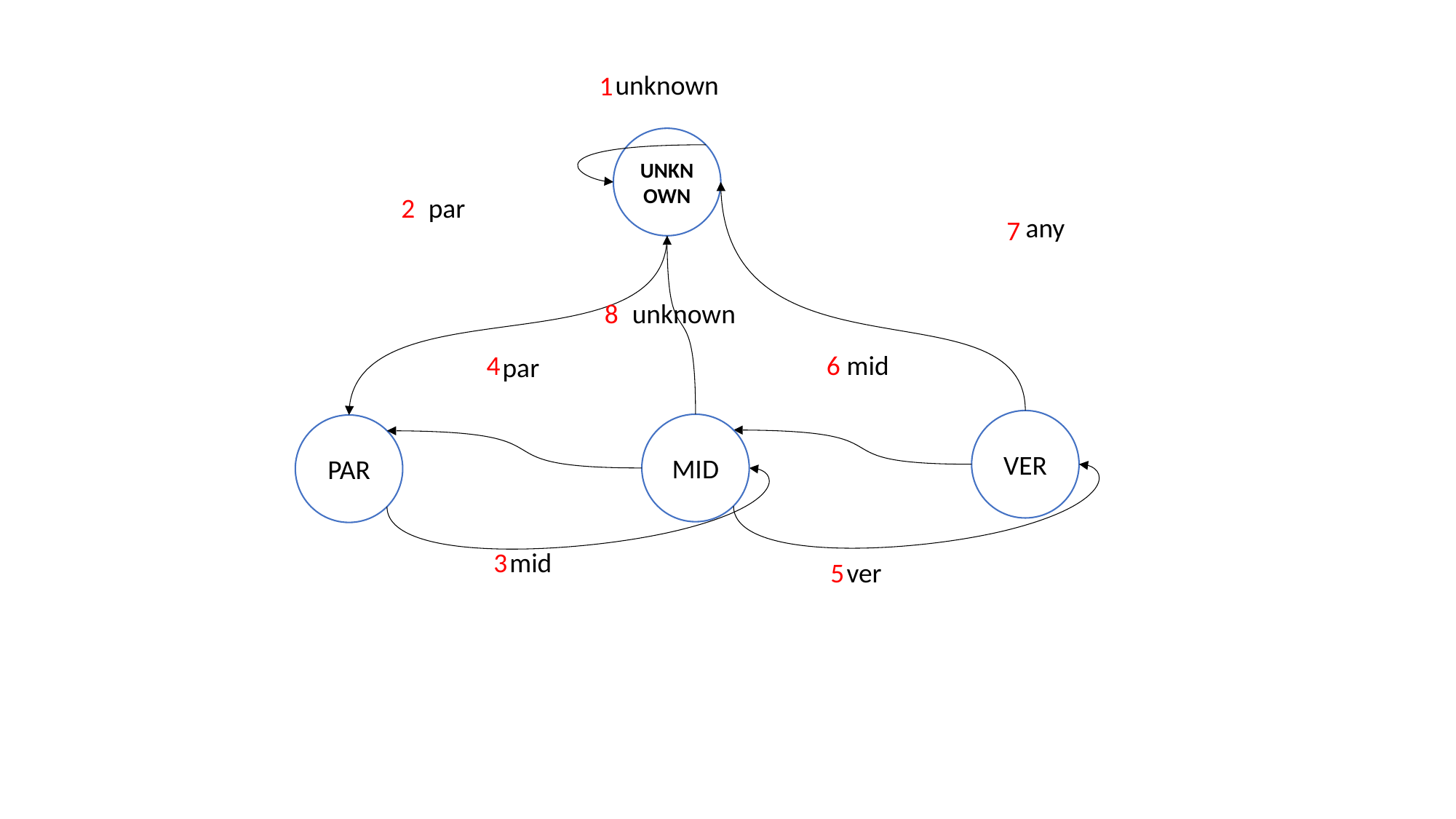

unknown
1
UNKNOWN
2
par
any
7
unknown
8
6
4
mid
par
VER
MID
PAR
3
mid
5
ver